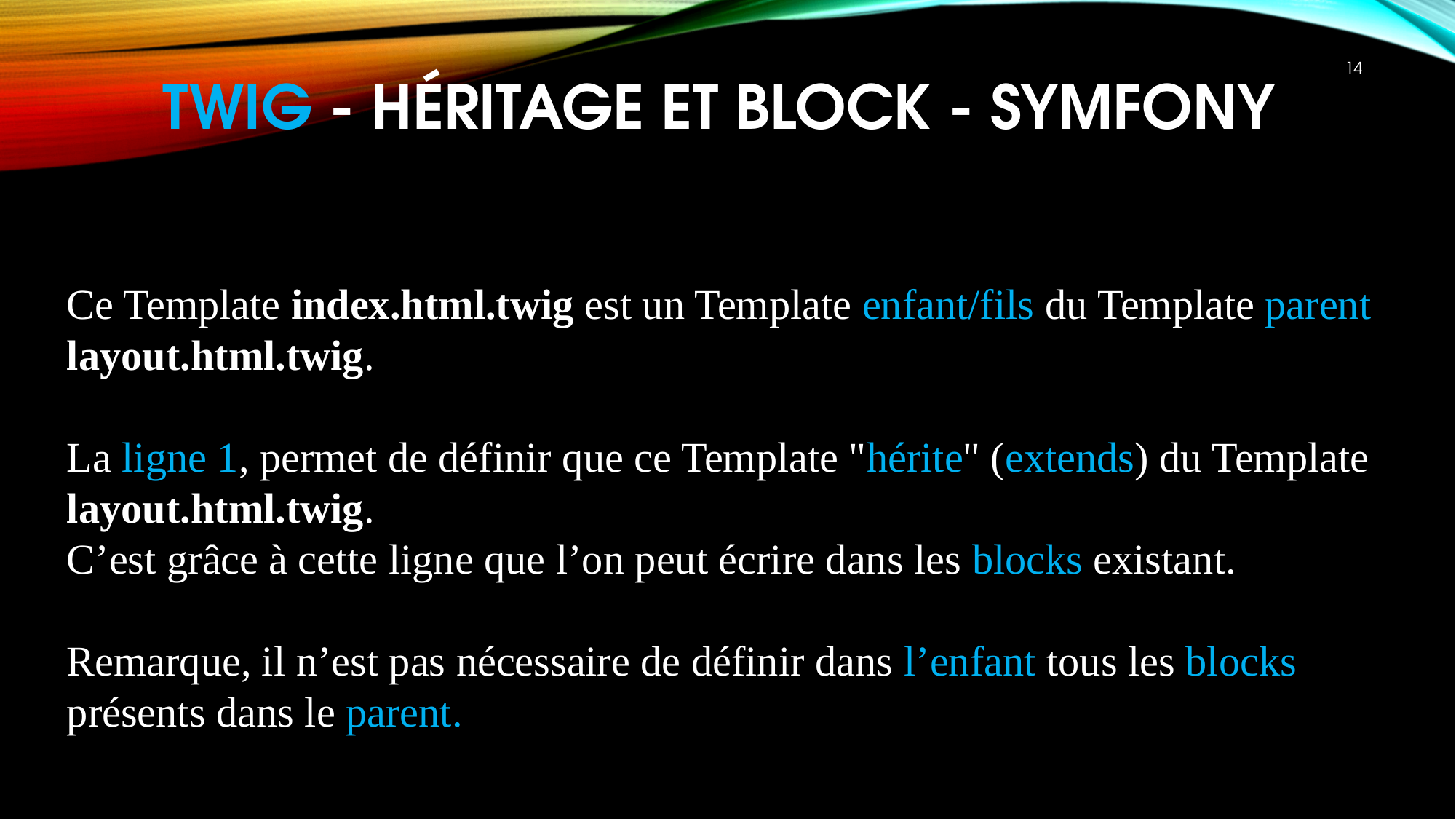

14
# Twig - Héritage et Block - Symfony
Ce Template index.html.twig est un Template enfant/fils du Template parent  layout.html.twig.

La ligne 1, permet de définir que ce Template "hérite" (extends) du Template layout.html.twig.
C’est grâce à cette ligne que l’on peut écrire dans les blocks existant.

Remarque, il n’est pas nécessaire de définir dans l’enfant tous les blocks présents dans le parent.